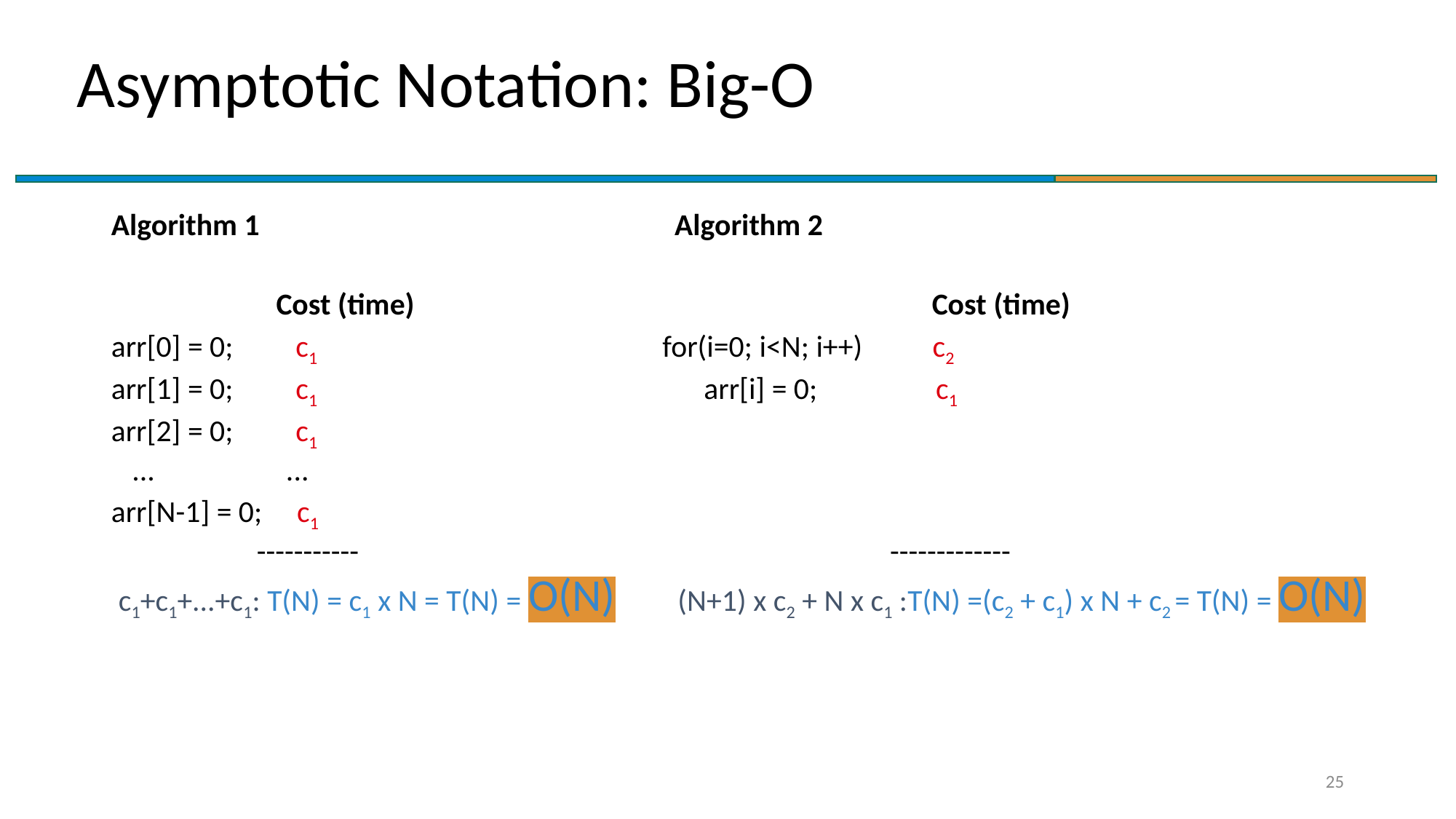

# Asymptotic Notation: Big-O

	 Algorithm 1                                                            Algorithm 2

	                     Cost (time)                                                                           Cost (time)
  	 arr[0] = 0;         c1                                                  for(i=0; i<N; i++)          c2
  	 arr[1] = 0;         c1                                                        arr[i] = 0;                 c1
  	 arr[2] = 0;         c1
	    ...                   ...
   	 arr[N-1] = 0;     c1
                          -----------                                                                             -------------
      c1+c1+...+c1: T(N) = c1 x N = T(N) = O(N)         (N+1) x c2 + N x c1 :T(N) =(c2 + c1) x N + c2 = T(N) = O(N)

25